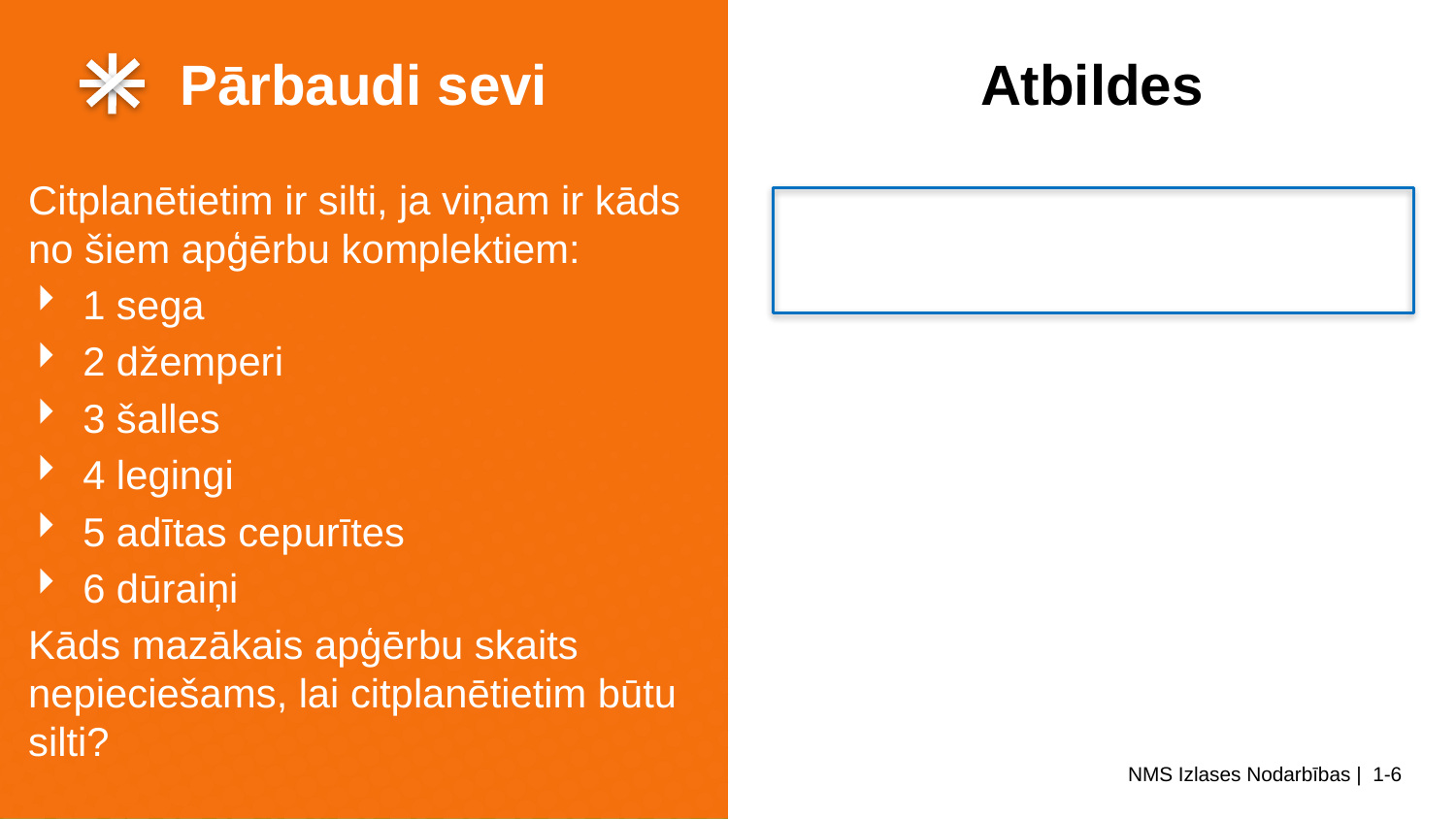

Citplanētietim ir silti, ja viņam ir kāds no šiem apģērbu komplektiem:
1 sega
2 džemperi
3 šalles
4 legingi
5 adītas cepurītes
6 dūraiņi
Kāds mazākais apģērbu skaits nepieciešams, lai citplanētietim būtu silti?